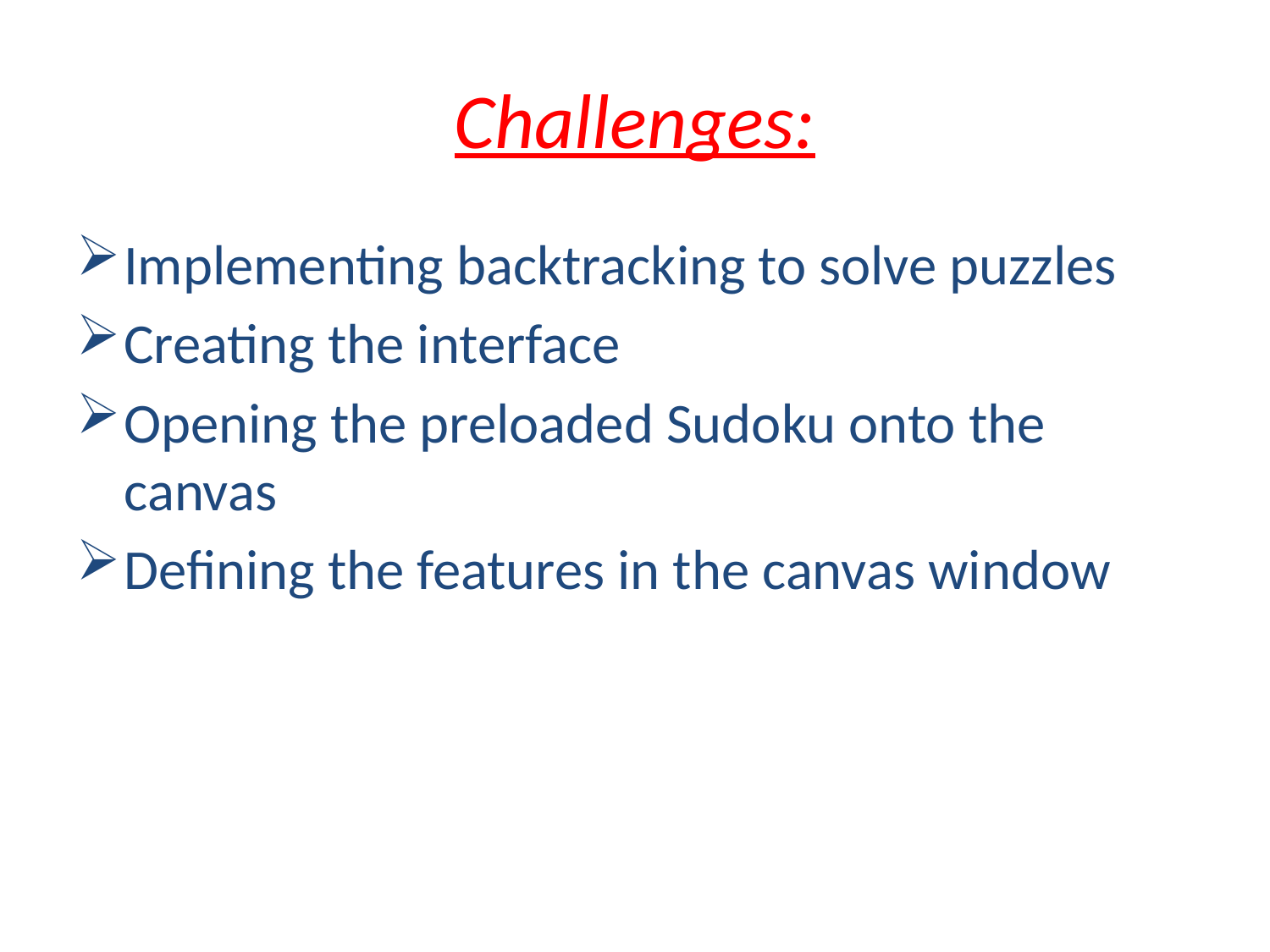

# Challenges:
Implementing backtracking to solve puzzles
Creating the interface
Opening the preloaded Sudoku onto the canvas
Defining the features in the canvas window